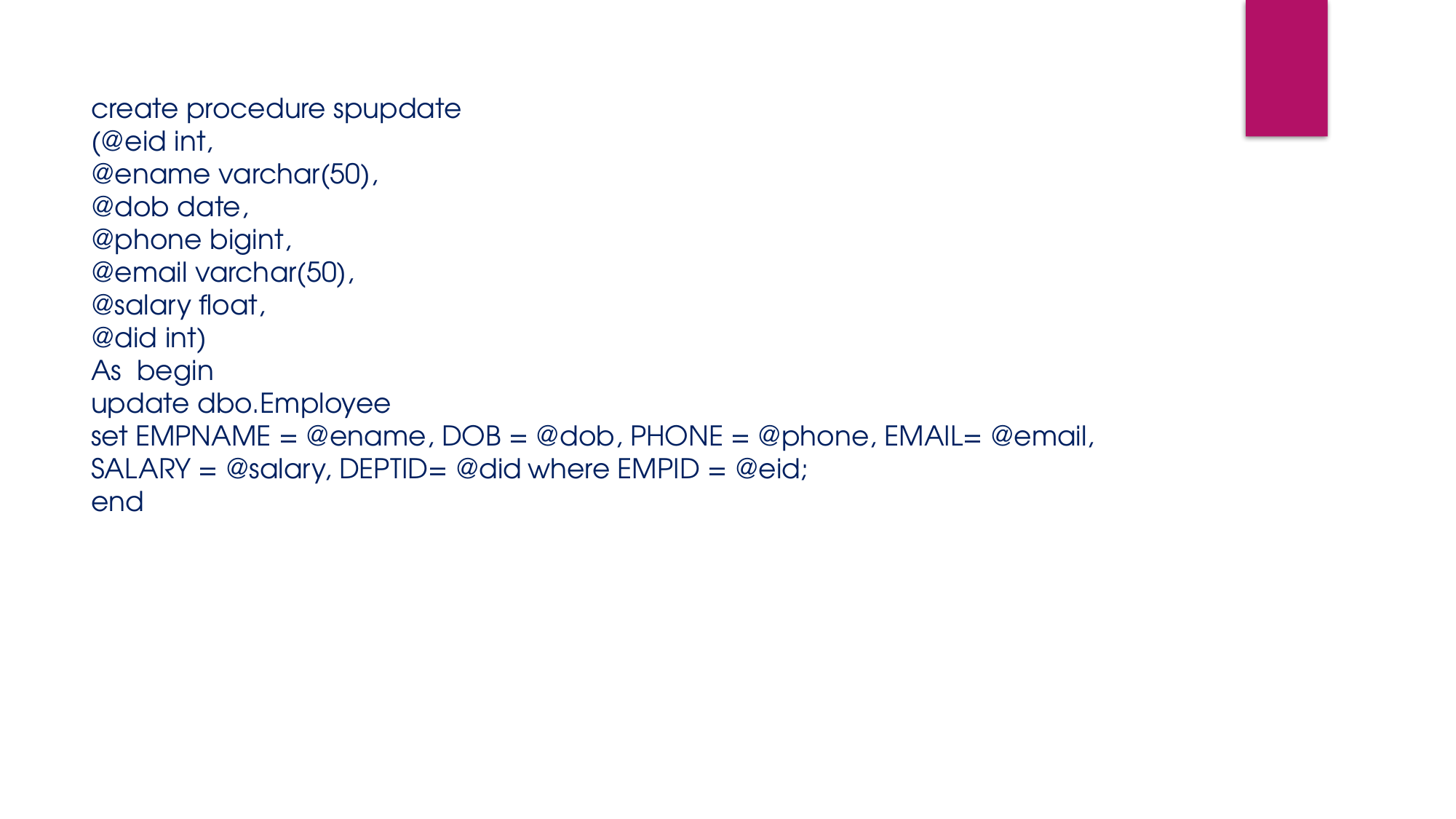

create procedure spupdate
(@eid int,
@ename varchar(50),
@dob date,
@phone bigint,
@email varchar(50),
@salary float,
@did int)
As  begin
update dbo.Employee
set EMPNAME = @ename, DOB = @dob, PHONE = @phone, EMAIL= @email, SALARY = @salary, DEPTID= @did	where EMPID = @eid;
end